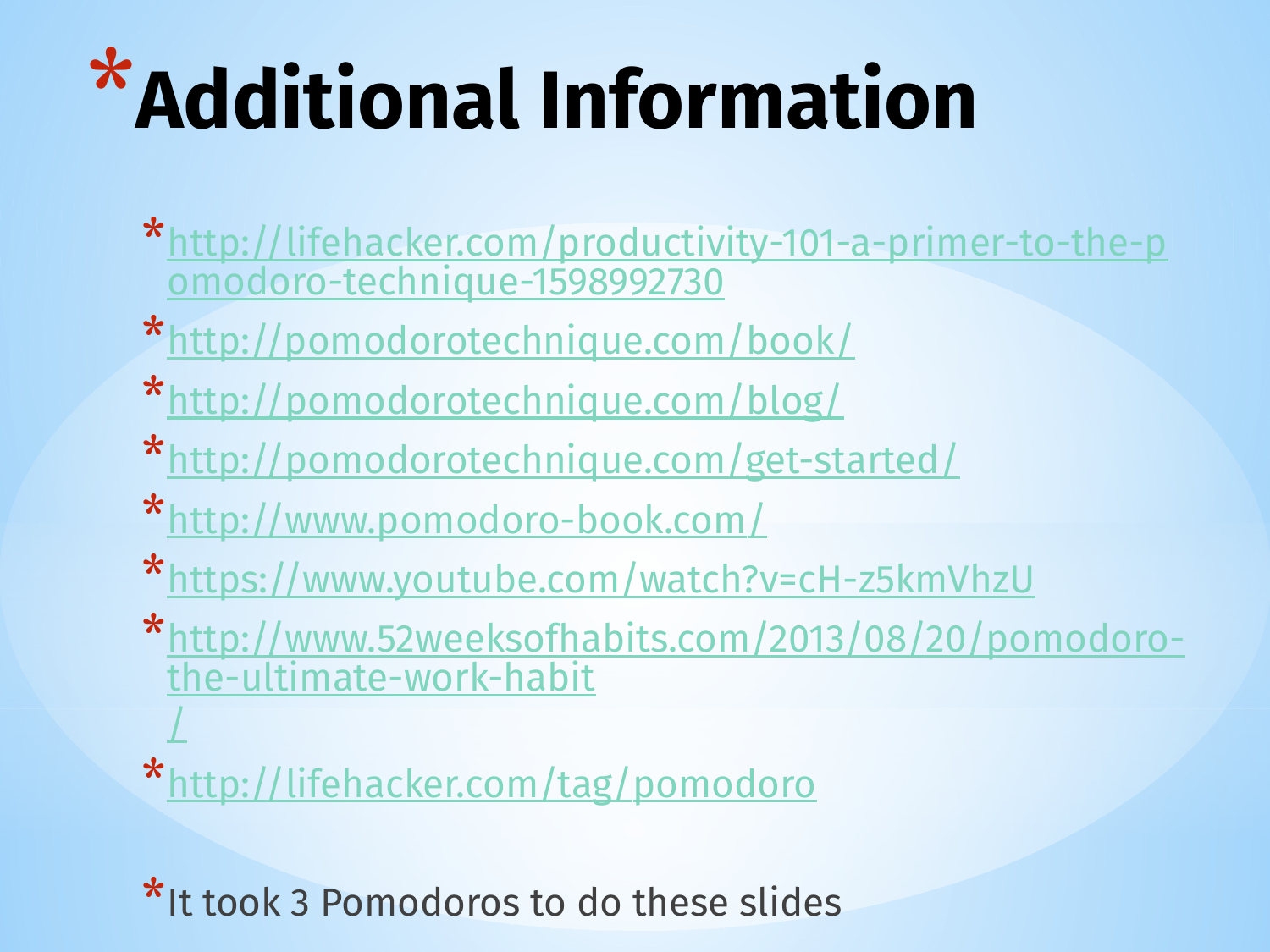

# Additional Information
http://lifehacker.com/productivity-101-a-primer-to-the-pomodoro-technique-1598992730
http://pomodorotechnique.com/book/
http://pomodorotechnique.com/blog/
http://pomodorotechnique.com/get-started/
http://www.pomodoro-book.com/
https://www.youtube.com/watch?v=cH-z5kmVhzU
http://www.52weeksofhabits.com/2013/08/20/pomodoro-the-ultimate-work-habit/
http://lifehacker.com/tag/pomodoro

It took 3 Pomodoros to do these slides